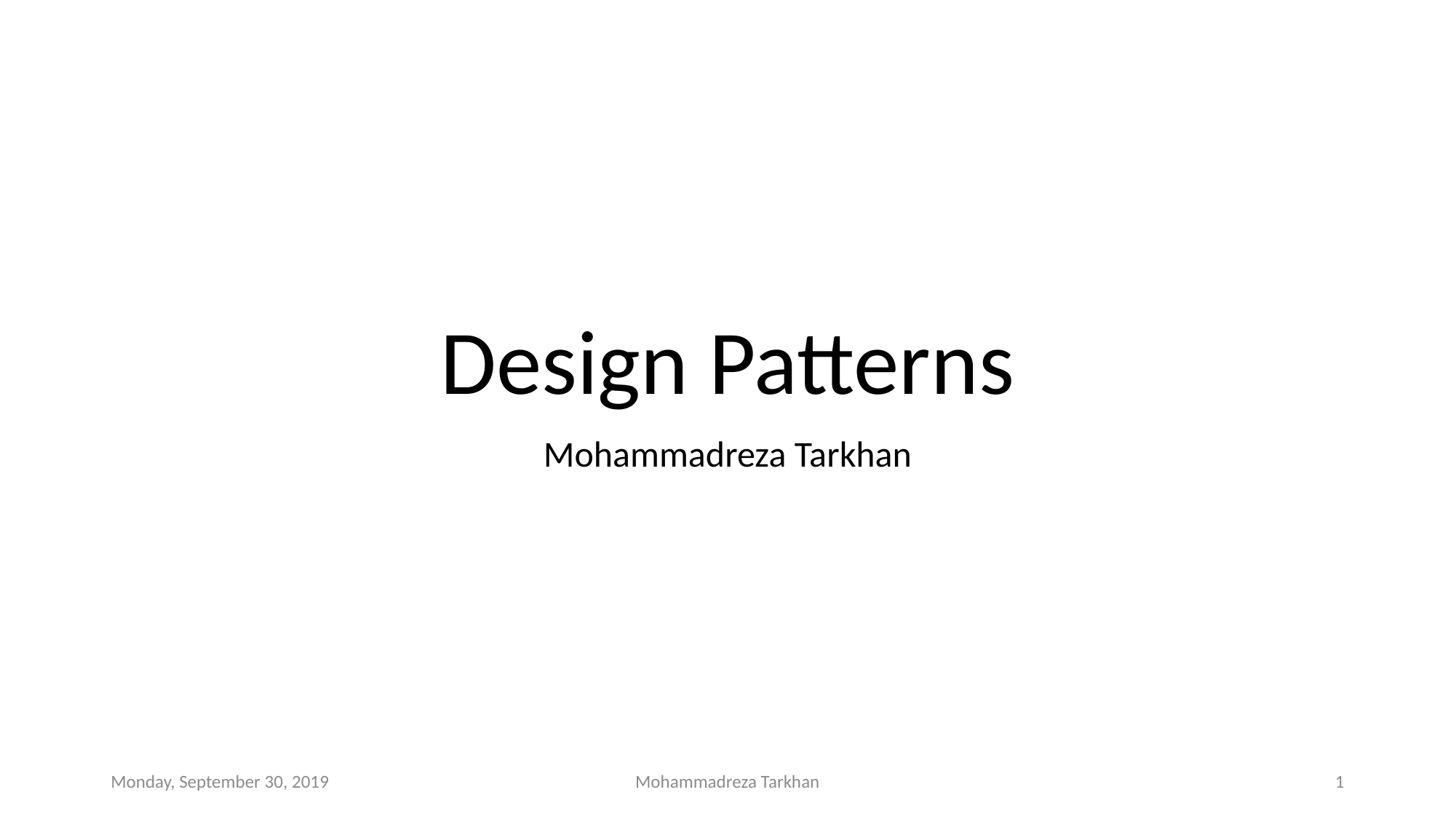

# Design Patterns
Mohammadreza Tarkhan
Monday, September 30, 2019
Mohammadreza Tarkhan
1